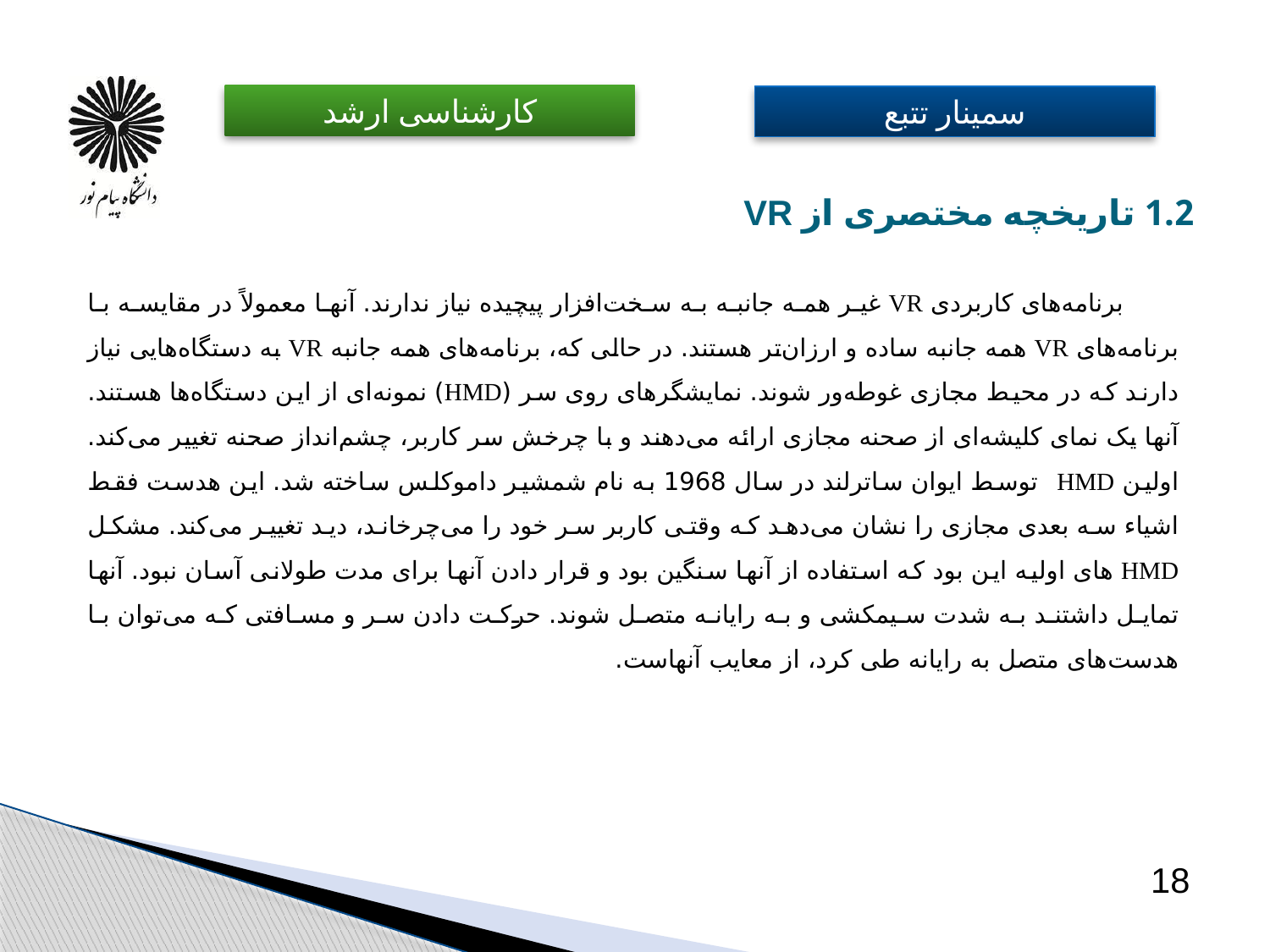

# 1.2 تاریخچه مختصری از VR
    برنامه‌های کاربردی VR غیر همه جانبه به سخت‌افزار پیچیده نیاز ندارند. آنها معمولاً در مقایسه با برنامه‌های VR همه جانبه ساده و ارزان‌تر هستند. در حالی که، برنامه‌های همه جانبه VR به دستگاه‌هایی نیاز دارند که در محیط مجازی غوطه‌ور شوند. نمایشگرهای روی سر (HMD) نمونه‌ای از این دستگاه‌ها هستند. آنها یک نمای کلیشه‌ای از صحنه مجازی ارائه می‌دهند و با چرخش سر کاربر، چشم‌انداز صحنه تغییر می‌کند. اولین HMD  توسط ایوان ساترلند در سال 1968 به نام شمشیر داموکلس ساخته شد. این هدست فقط اشیاء سه بعدی مجازی را نشان می‌دهد که وقتی کاربر سر خود را می‌چرخاند، دید تغییر می‌کند. مشکل HMD های اولیه این بود که استفاده از آنها سنگین بود و قرار دادن آنها برای مدت طولانی آسان نبود. آنها تمایل داشتند به شدت سیمکشی و به رایانه متصل شوند. حرکت دادن سر و مسافتی که می‌توان با هدست‌های متصل به رایانه طی کرد، از معایب آنهاست.
18